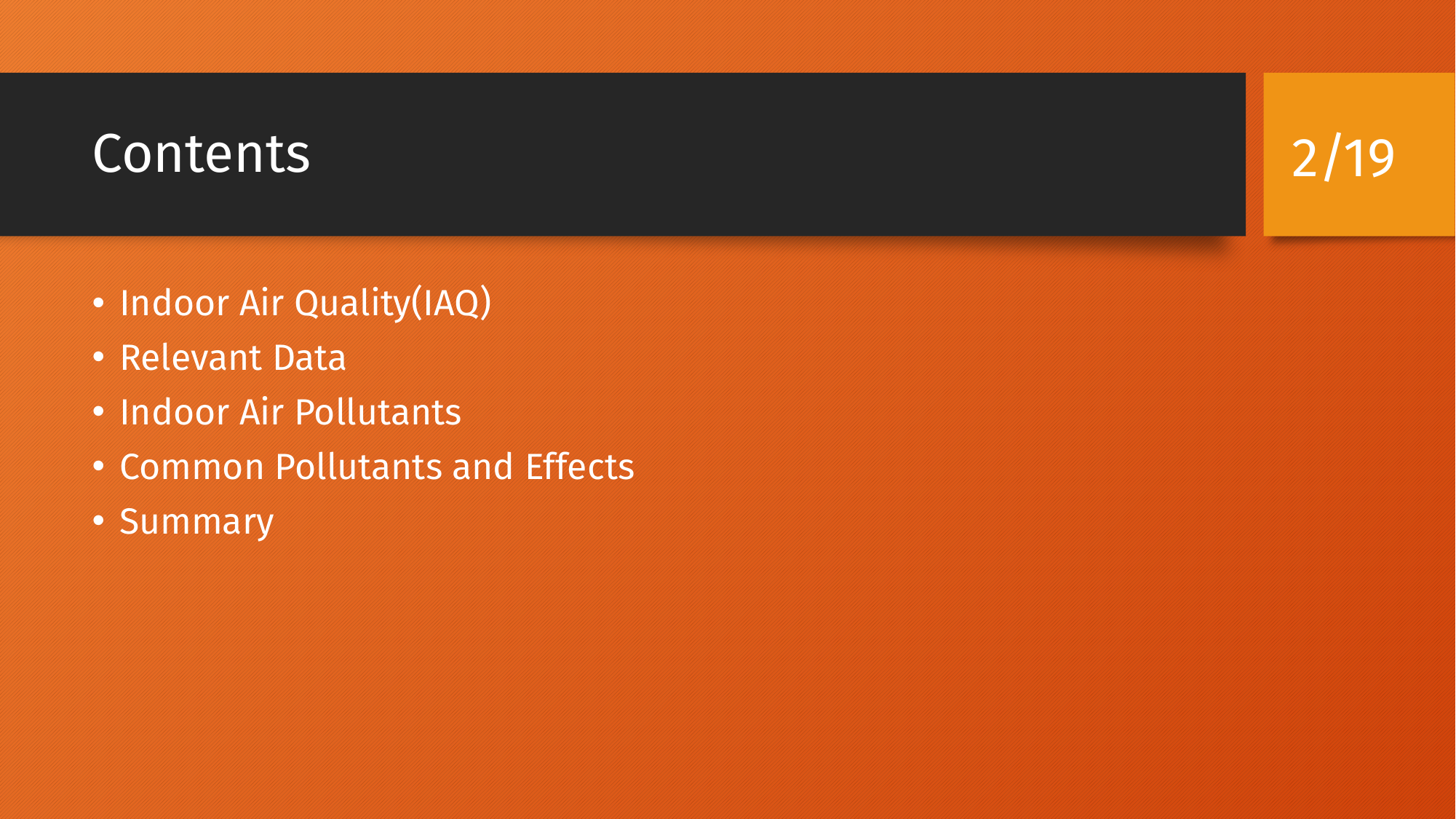

2/19
# Contents
Indoor Air Quality(IAQ)
Relevant Data
Indoor Air Pollutants
Common Pollutants and Effects
Summary